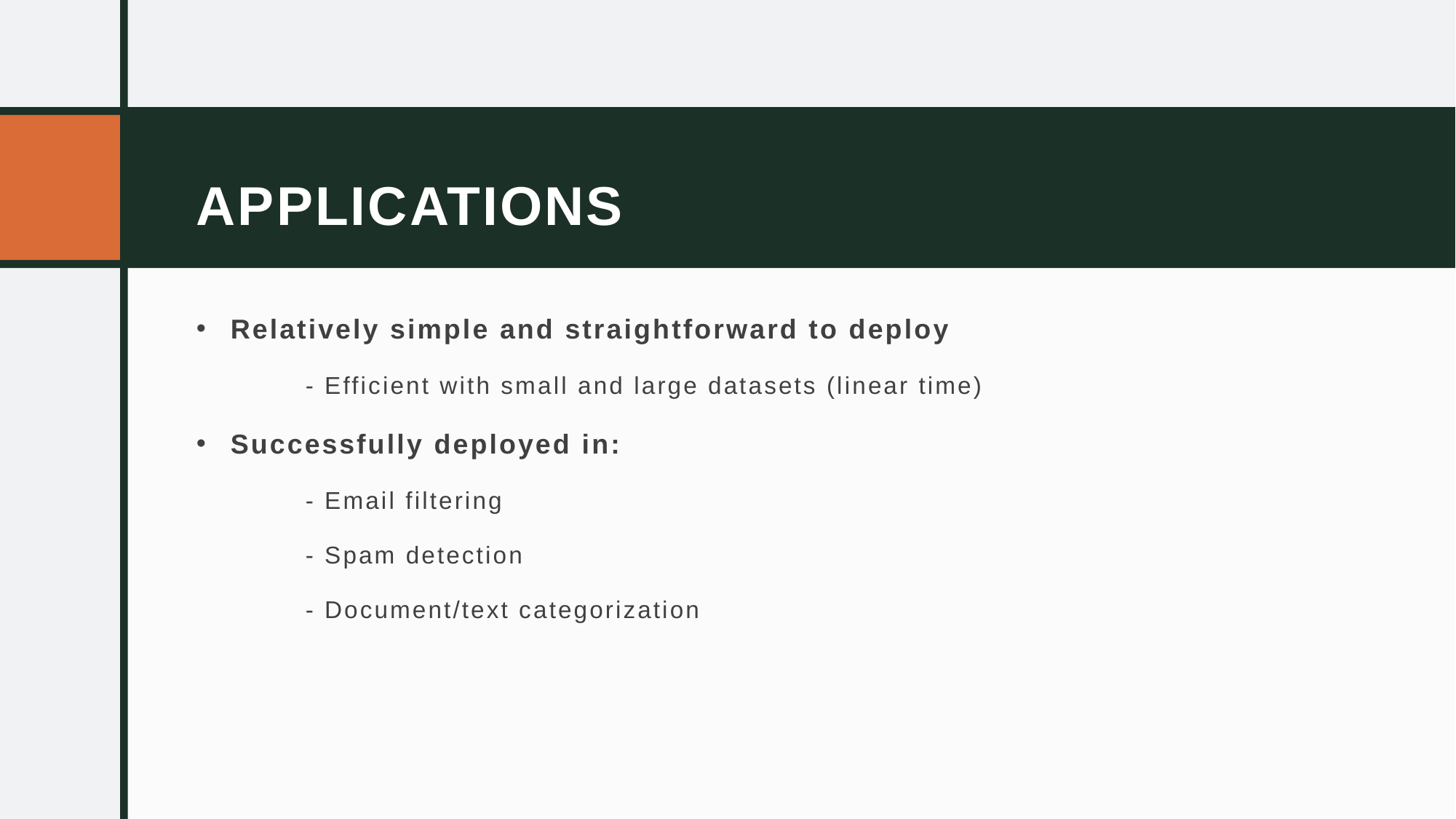

# APPLICATIONS

Relatively simple and straightforward to deploy
	- Efficient with small and large datasets (linear time)
Successfully deployed in:
	- Email filtering
	- Spam detection
	- Document/text categorization